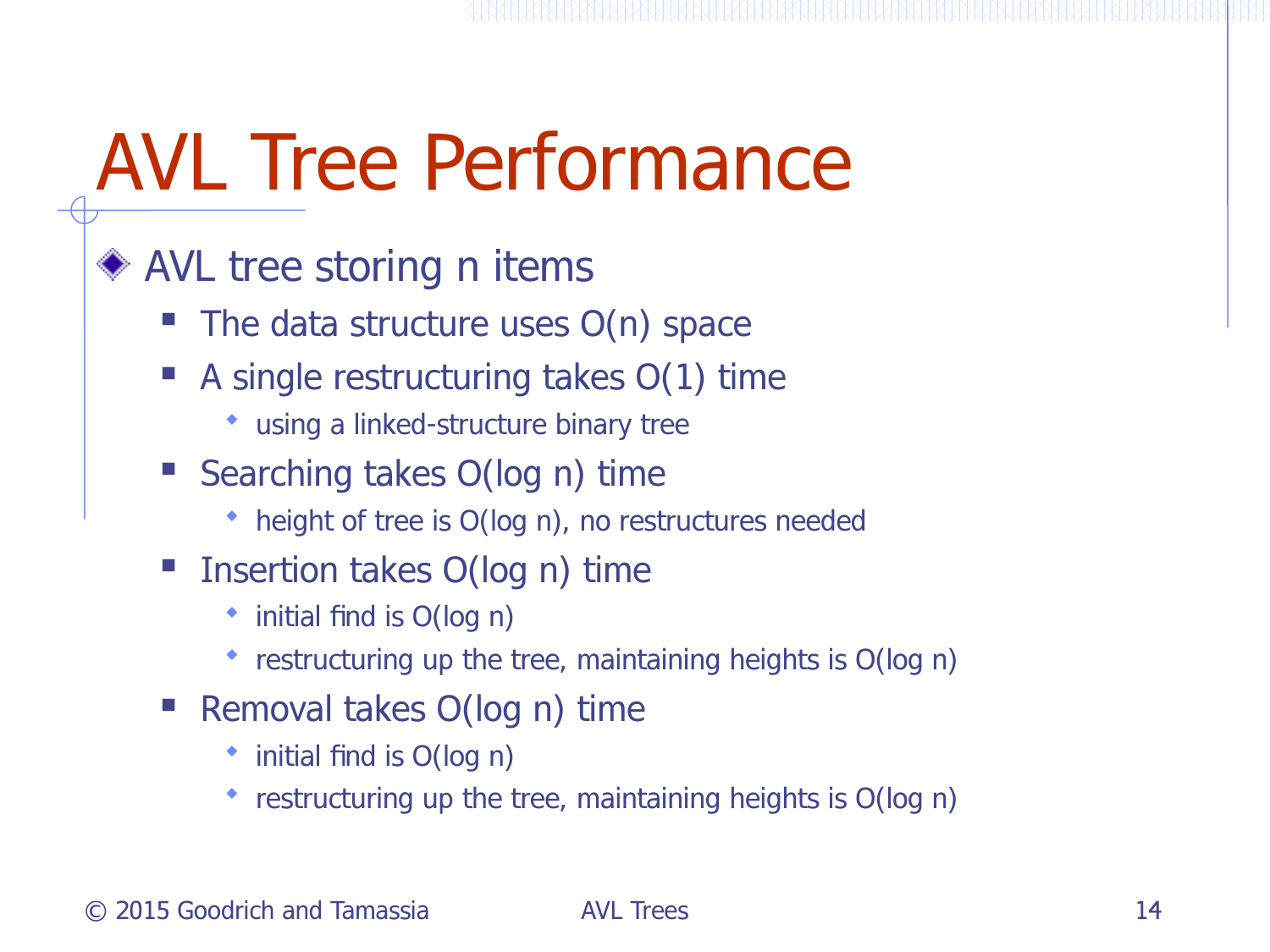

# AVL Tree Performance
AVL tree storing n items
The data structure uses O(n) space
A single restructuring takes O(1) time
using a linked-structure binary tree
Searching takes O(log n) time
height of tree is O(log n), no restructures needed
Insertion takes O(log n) time
initial find is O(log n)
restructuring up the tree, maintaining heights is O(log n)
Removal takes O(log n) time
initial find is O(log n)
restructuring up the tree, maintaining heights is O(log n)
AVL Trees
14